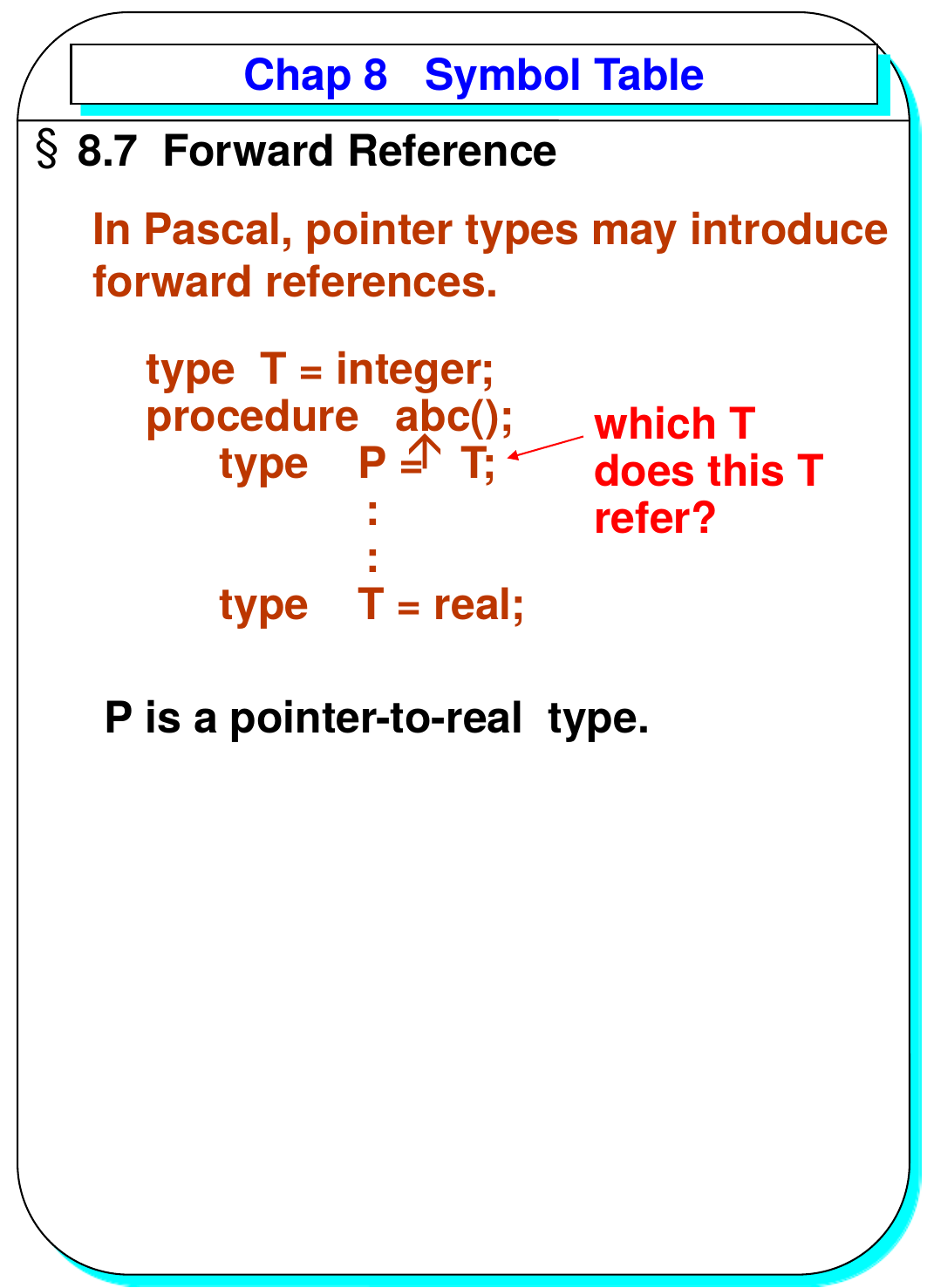

# Chap 8   Symbol Table
 8.7  Forward Reference
In Pascal, pointer types may introduce
forward references.
type  T = integer;
procedure   abc();
      type    P =   T;
                  :
                  :
      type    T = real;

which T
does this T
refer?

P is a pointer-to-real  type.